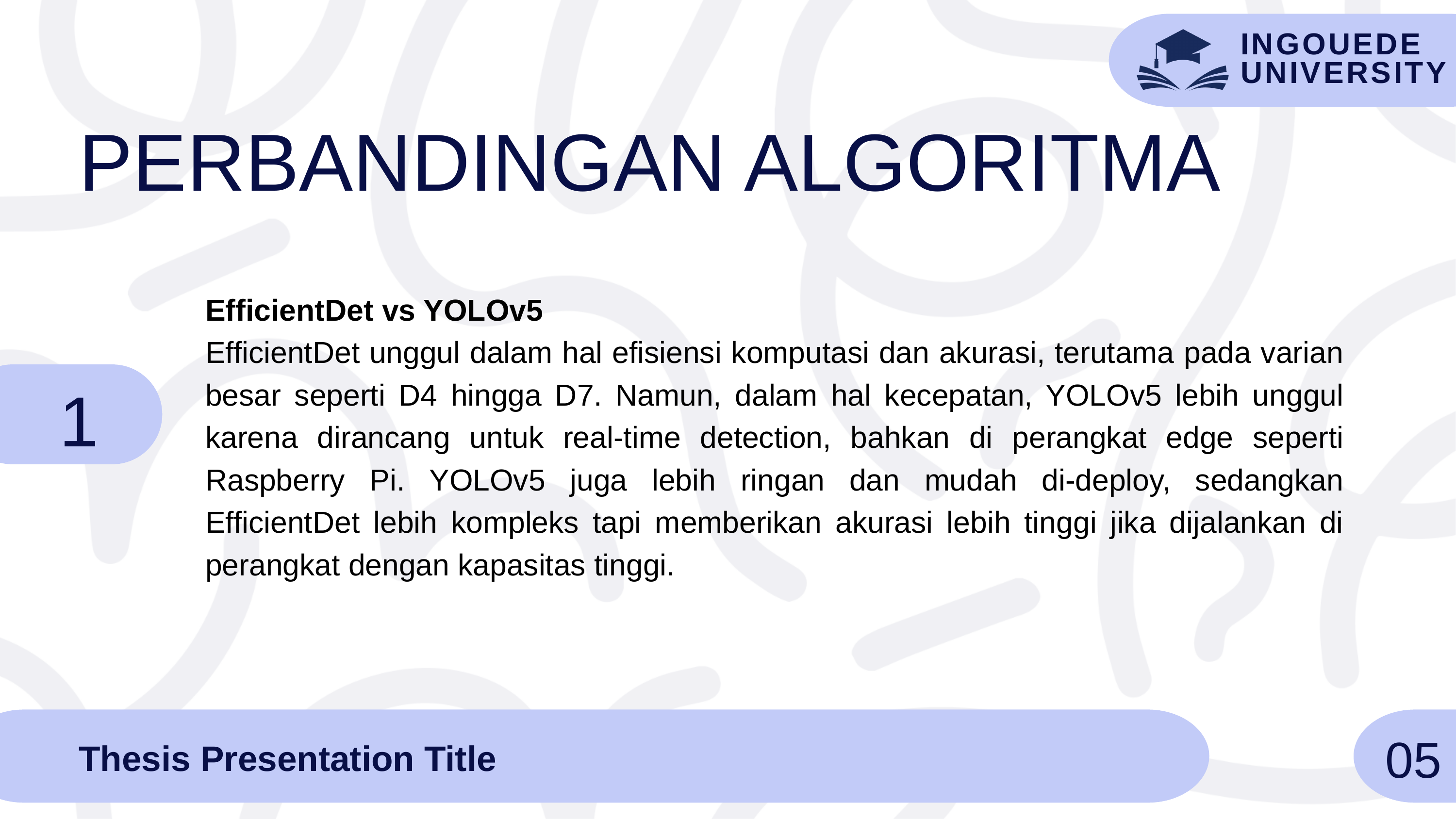

INGOUEDE
UNIVERSITY
PERBANDINGAN ALGORITMA
EfficientDet vs YOLOv5
EfficientDet unggul dalam hal efisiensi komputasi dan akurasi, terutama pada varian besar seperti D4 hingga D7. Namun, dalam hal kecepatan, YOLOv5 lebih unggul karena dirancang untuk real-time detection, bahkan di perangkat edge seperti Raspberry Pi. YOLOv5 juga lebih ringan dan mudah di-deploy, sedangkan EfficientDet lebih kompleks tapi memberikan akurasi lebih tinggi jika dijalankan di perangkat dengan kapasitas tinggi.

1

05
Thesis Presentation Title